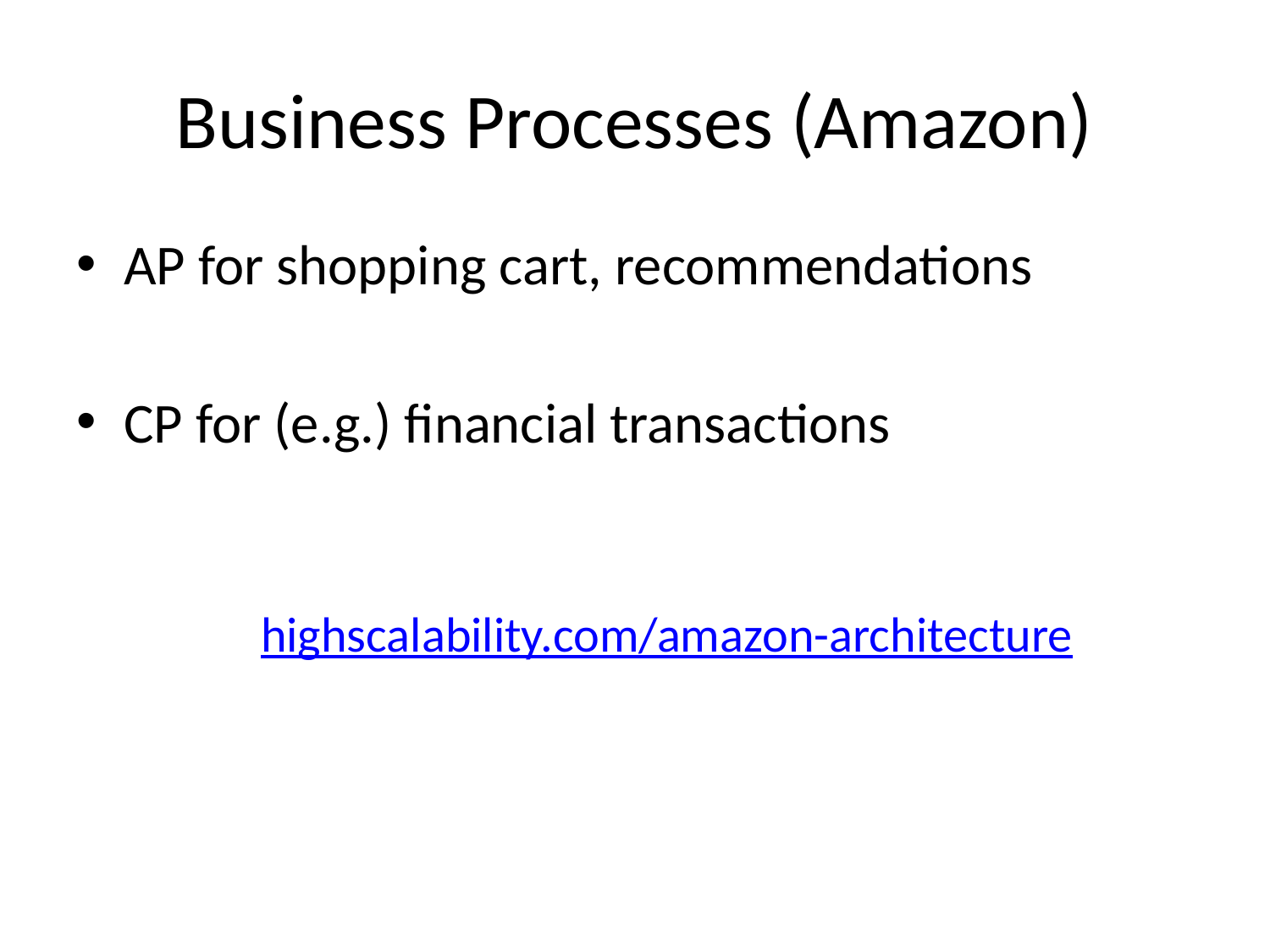

# Business Processes (Amazon)
AP for shopping cart, recommendations

CP for (e.g.) financial transactions

highscalability.com/amazon-architecture